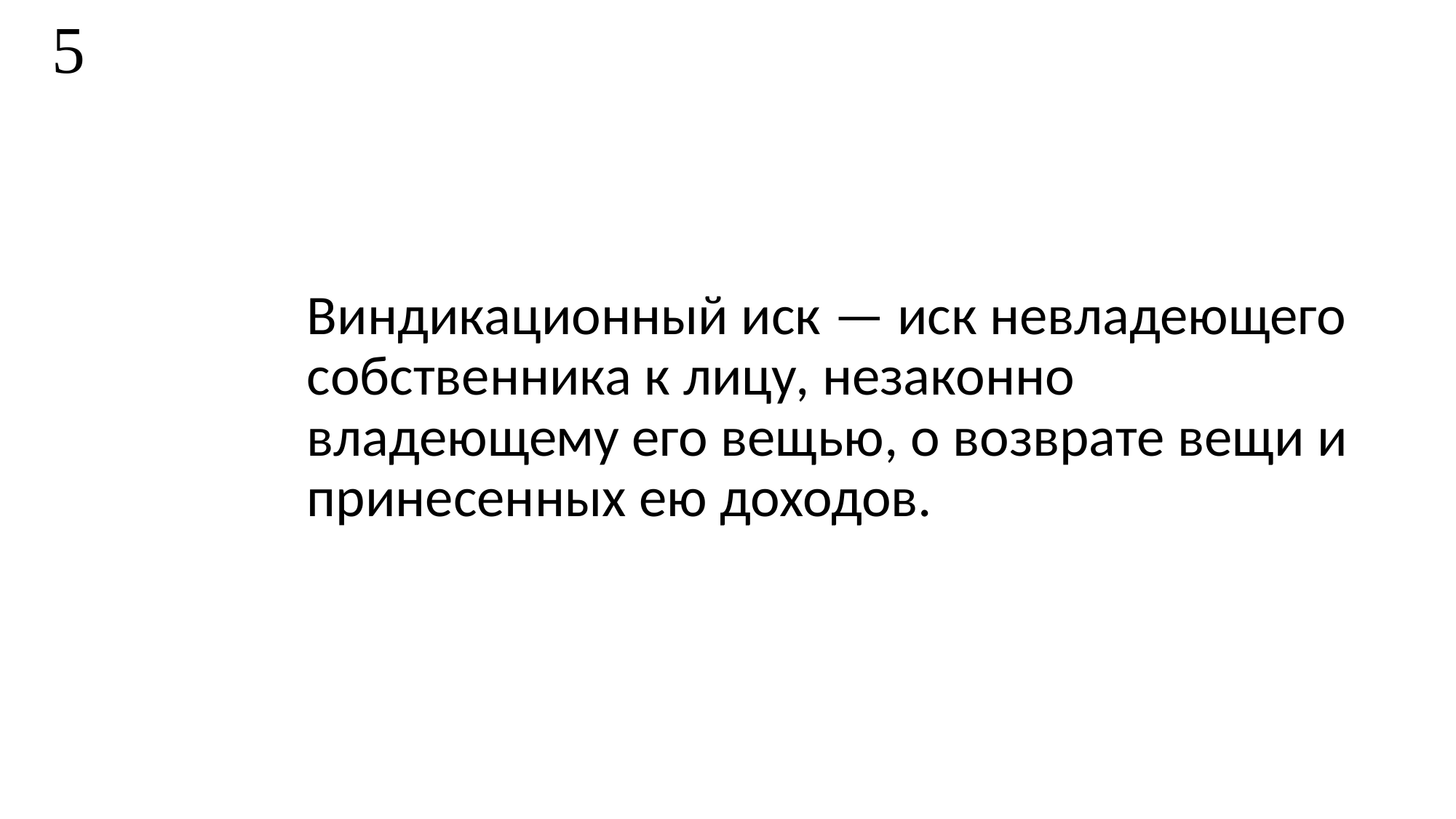

5
# Виндикационный иск — иск невладеющего собственника к лицу, незаконно владеющему его вещью, о возврате вещи и принесенных ею доходов.